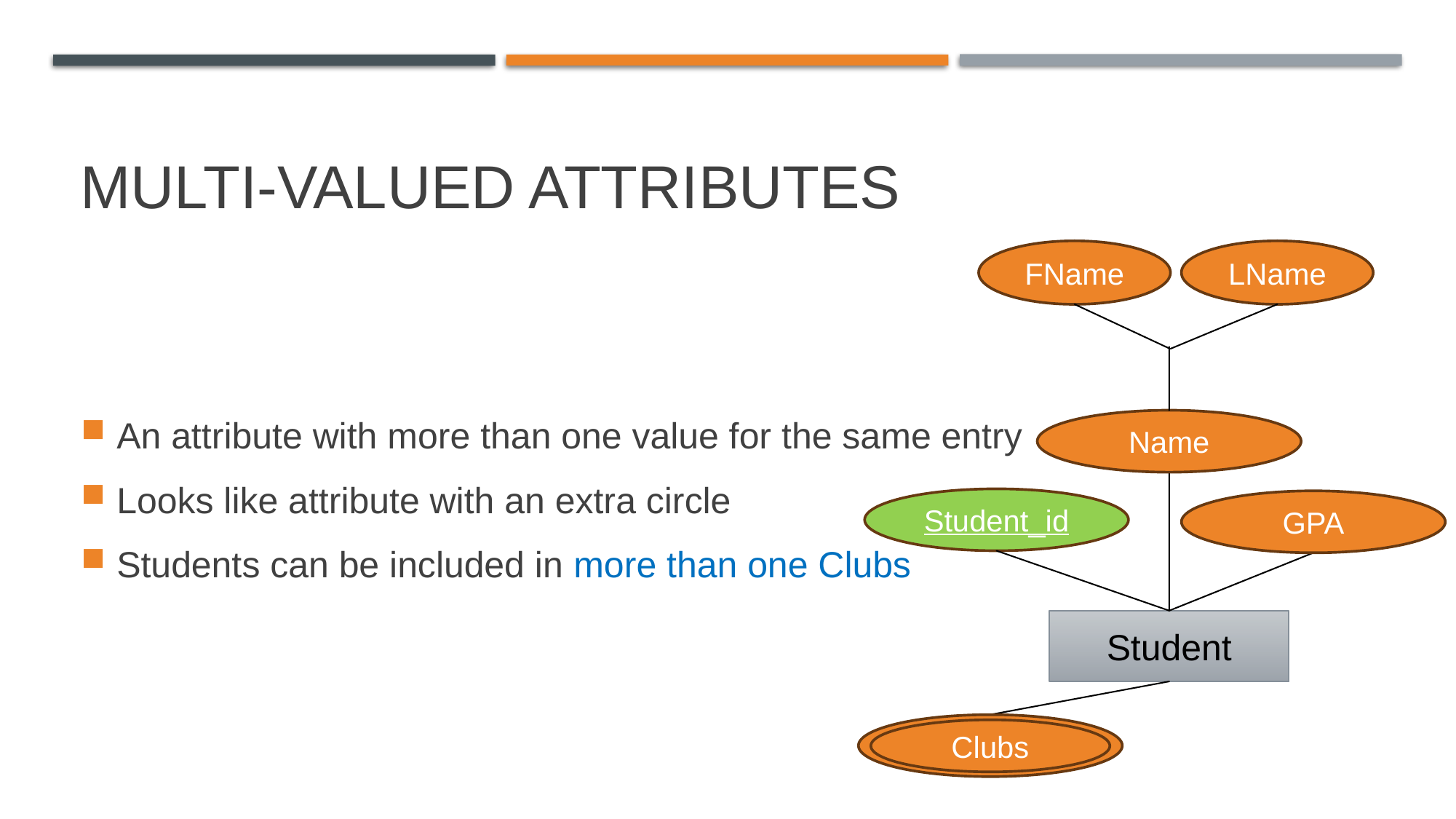

# Multi-valued attributes
FName
LName
An attribute with more than one value for the same entry
Looks like attribute with an extra circle
Students can be included in more than one Clubs
Name
Student_id
GPA
Student

Clubs